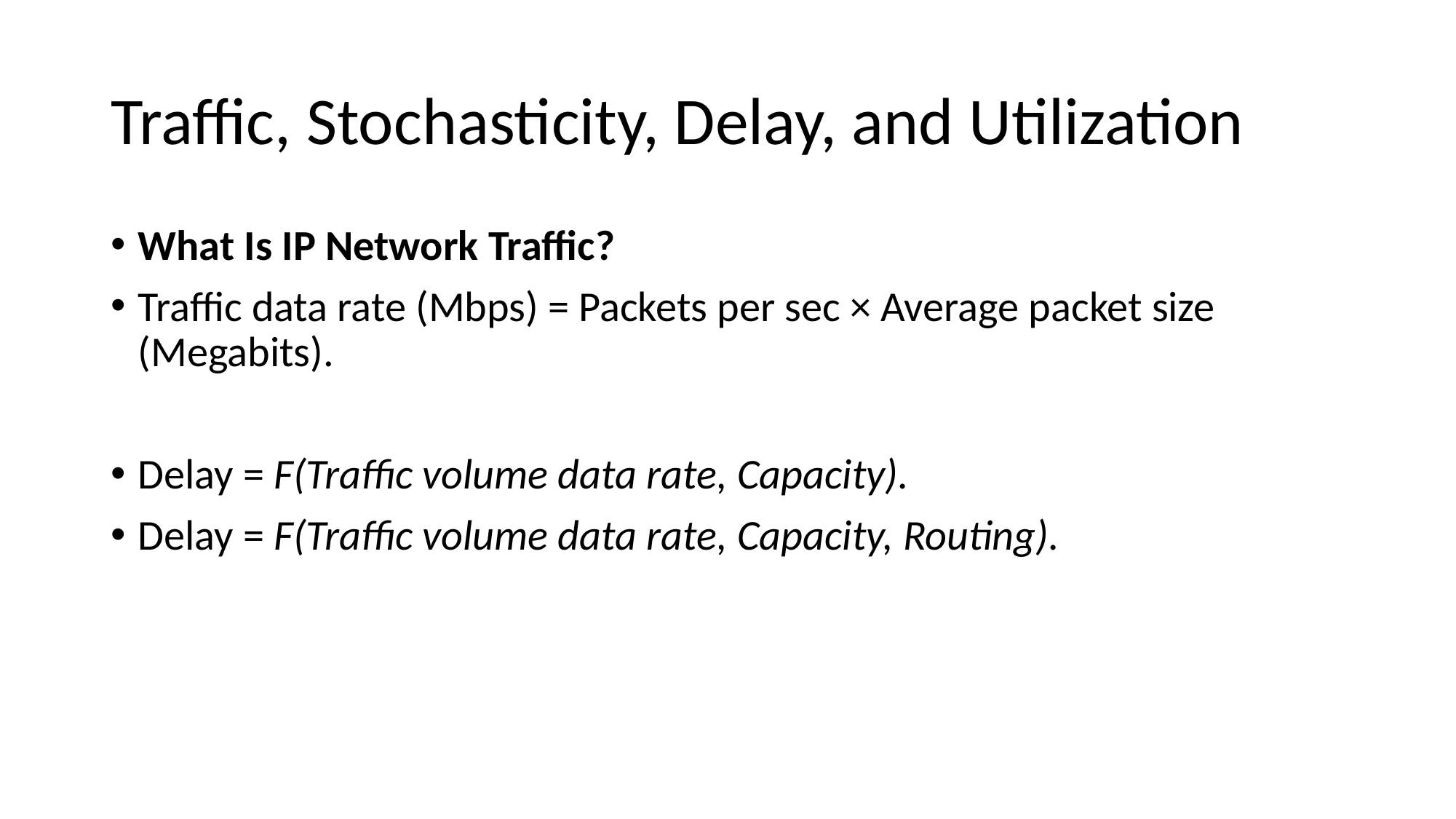

# Traffic, Stochasticity, Delay, and Utilization
What Is IP Network Traffic?
Traffic data rate (Mbps) = Packets per sec × Average packet size (Megabits).

Delay = F(Traffic volume data rate, Capacity).
Delay = F(Traffic volume data rate, Capacity, Routing).